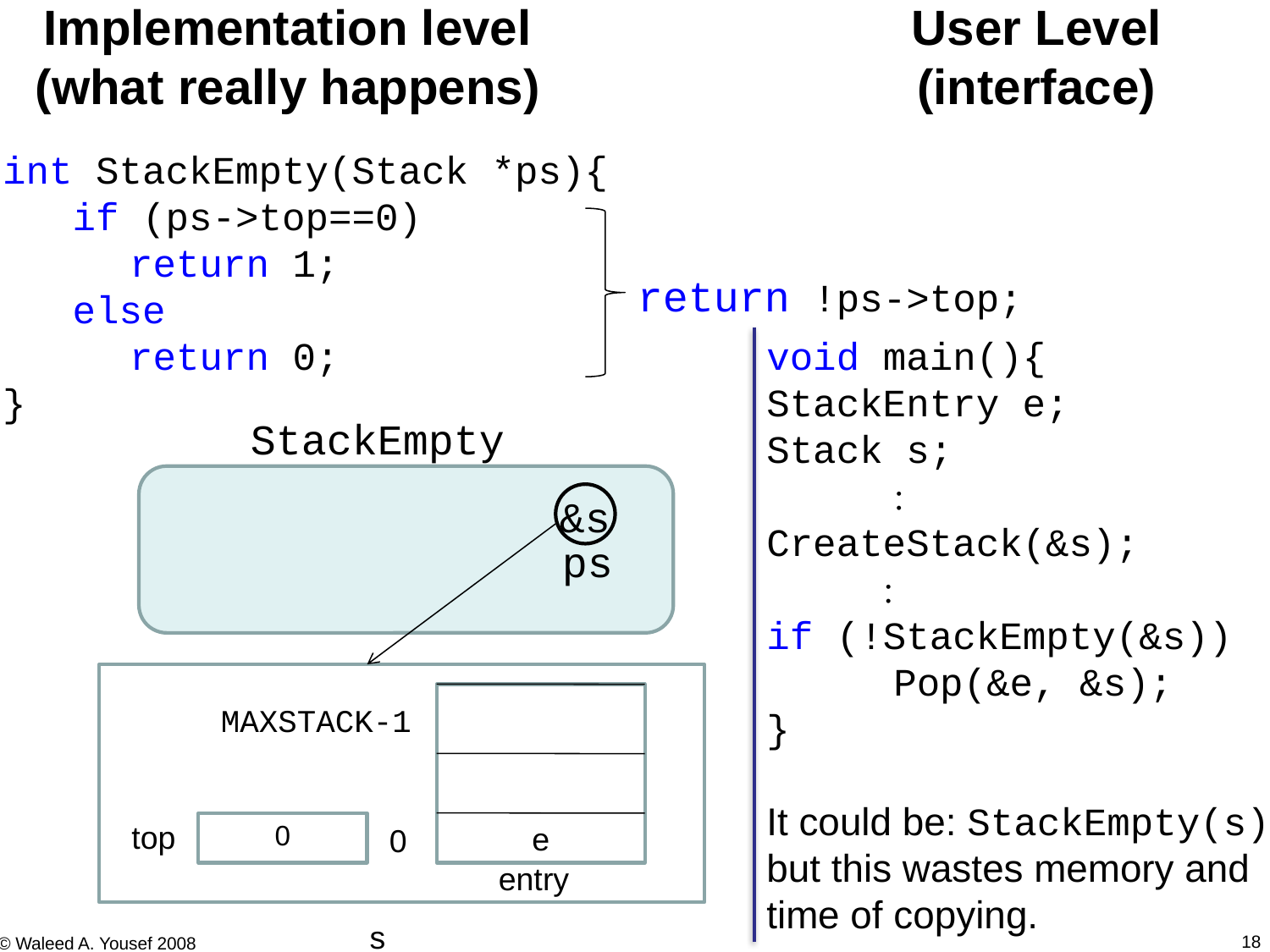

Implementation level (what really happens)
User Level (interface)
int StackEmpty(Stack *ps){
   if (ps->top==0)
	return 1;
   else
	return 0;
}

return !ps->top;
void main(){
StackEntry e;
Stack s;
	:
CreateStack(&s);
     :
if (!StackEmpty(&s))
	Pop(&e, &s);
}

It could be: StackEmpty(s) but this wastes memory and time of copying.
StackEmpty

&s

ps

MAXSTACK-1
top
0

0
entry
s
e
18
© Waleed A. Yousef 2008